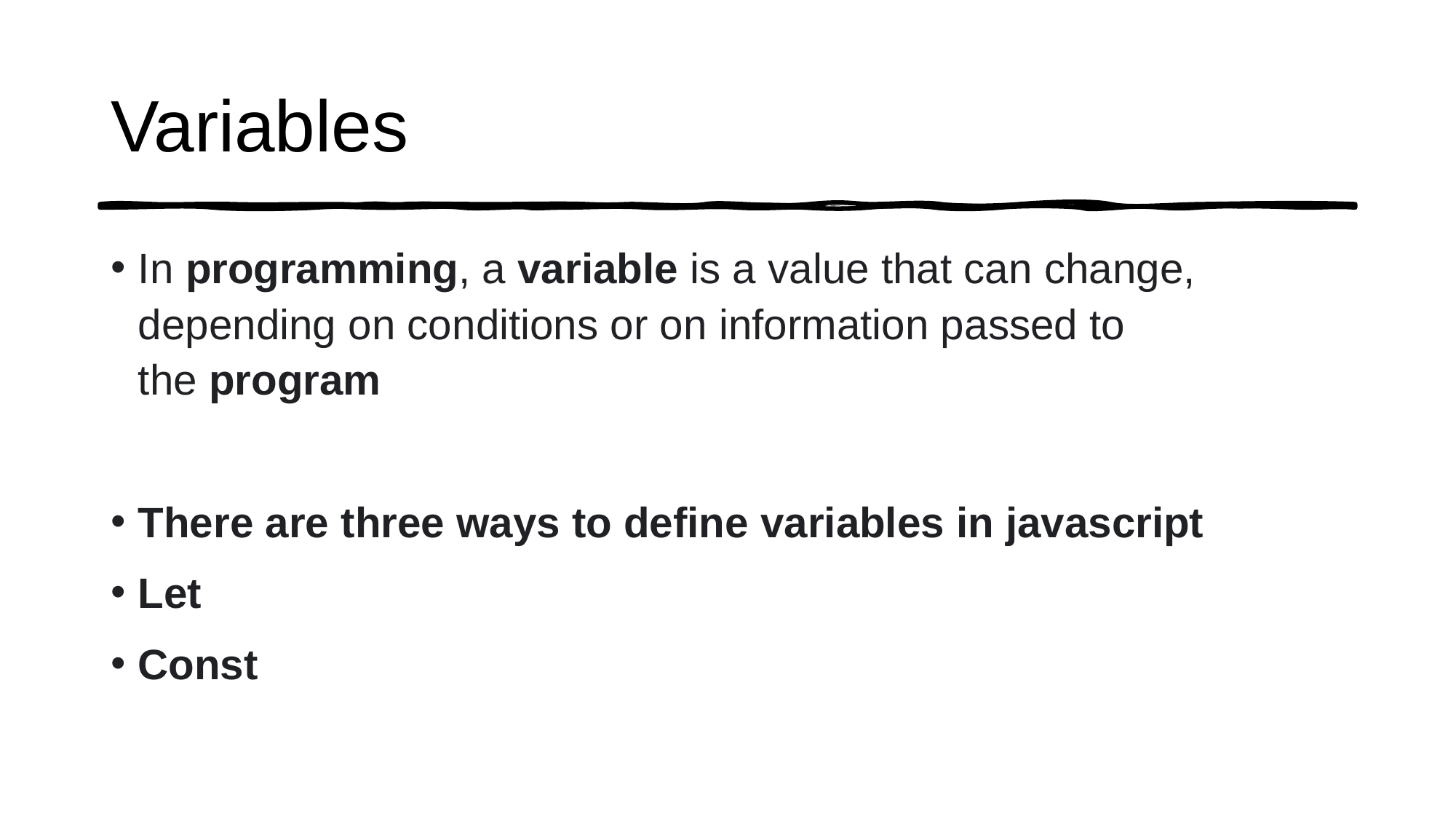

# Variables
In programming, a variable is a value that can change, depending on conditions or on information passed to the program

There are three ways to define variables in javascript
Let
Const